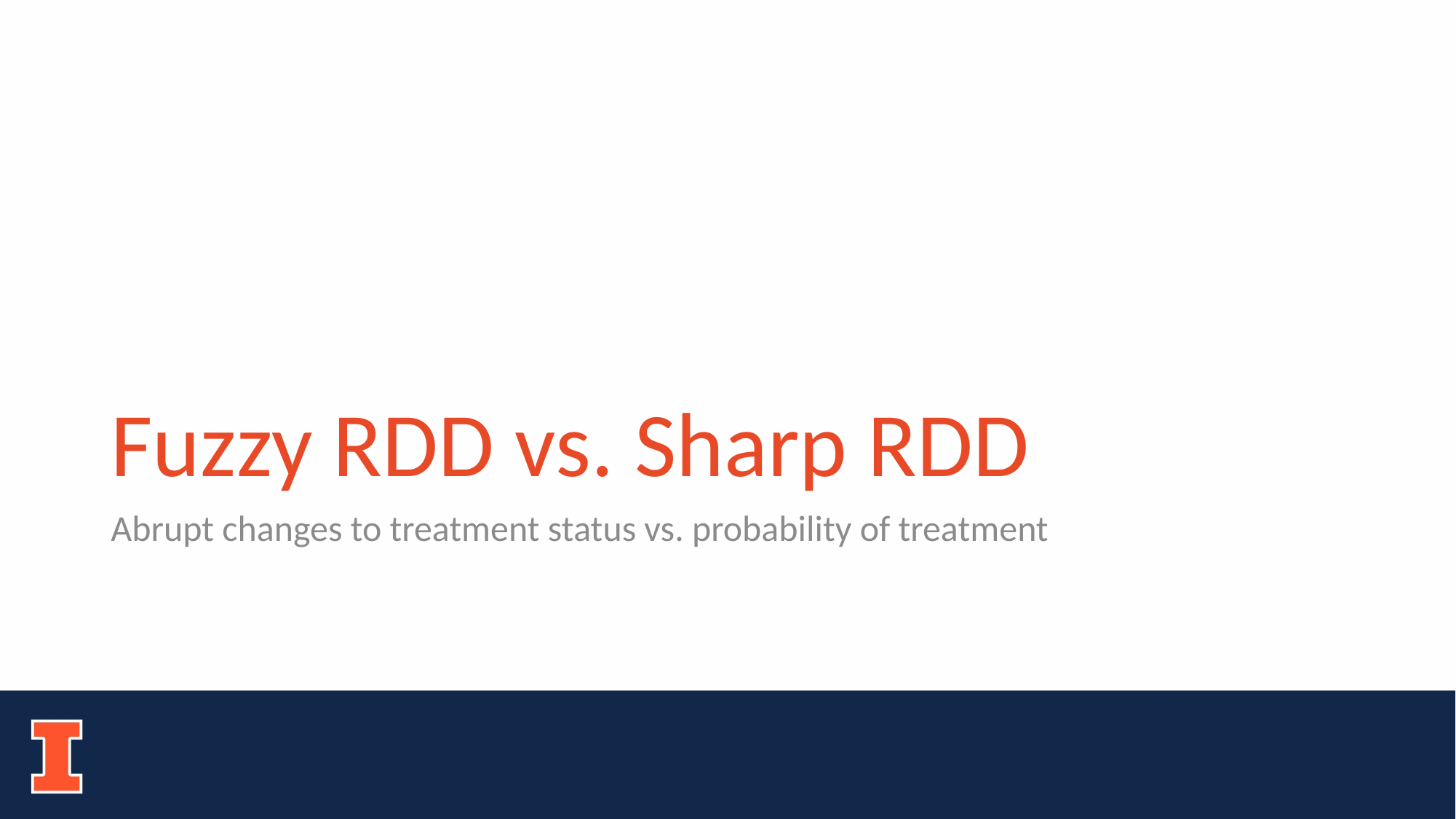

# Fuzzy RDD vs. Sharp RDD
Abrupt changes to treatment status vs. probability of treatment